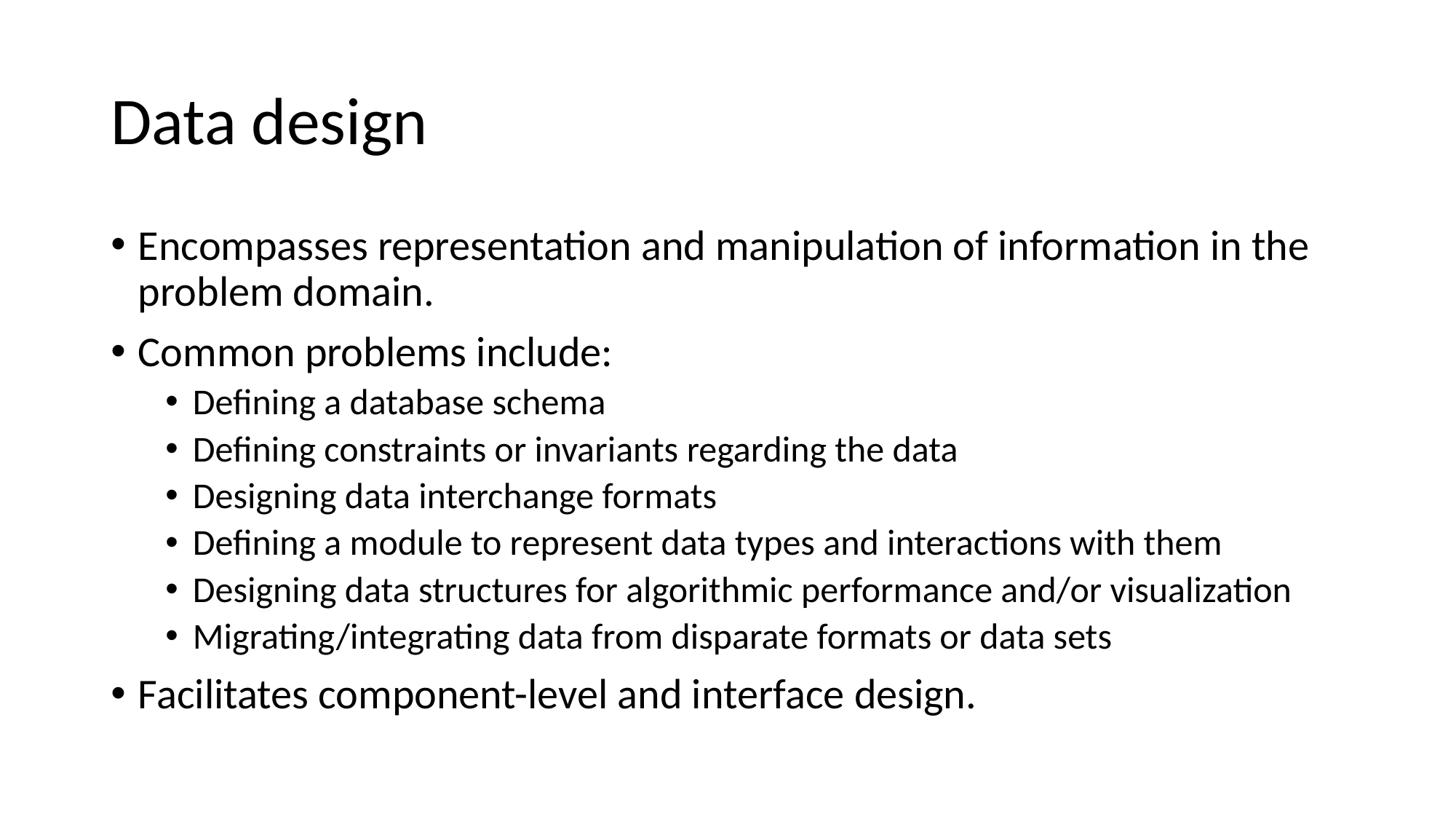

# Data design
Encompasses representation and manipulation of information in the problem domain.
Common problems include:
Defining a database schema
Defining constraints or invariants regarding the data
Designing data interchange formats
Defining a module to represent data types and interactions with them
Designing data structures for algorithmic performance and/or visualization
Migrating/integrating data from disparate formats or data sets
Facilitates component-level and interface design.